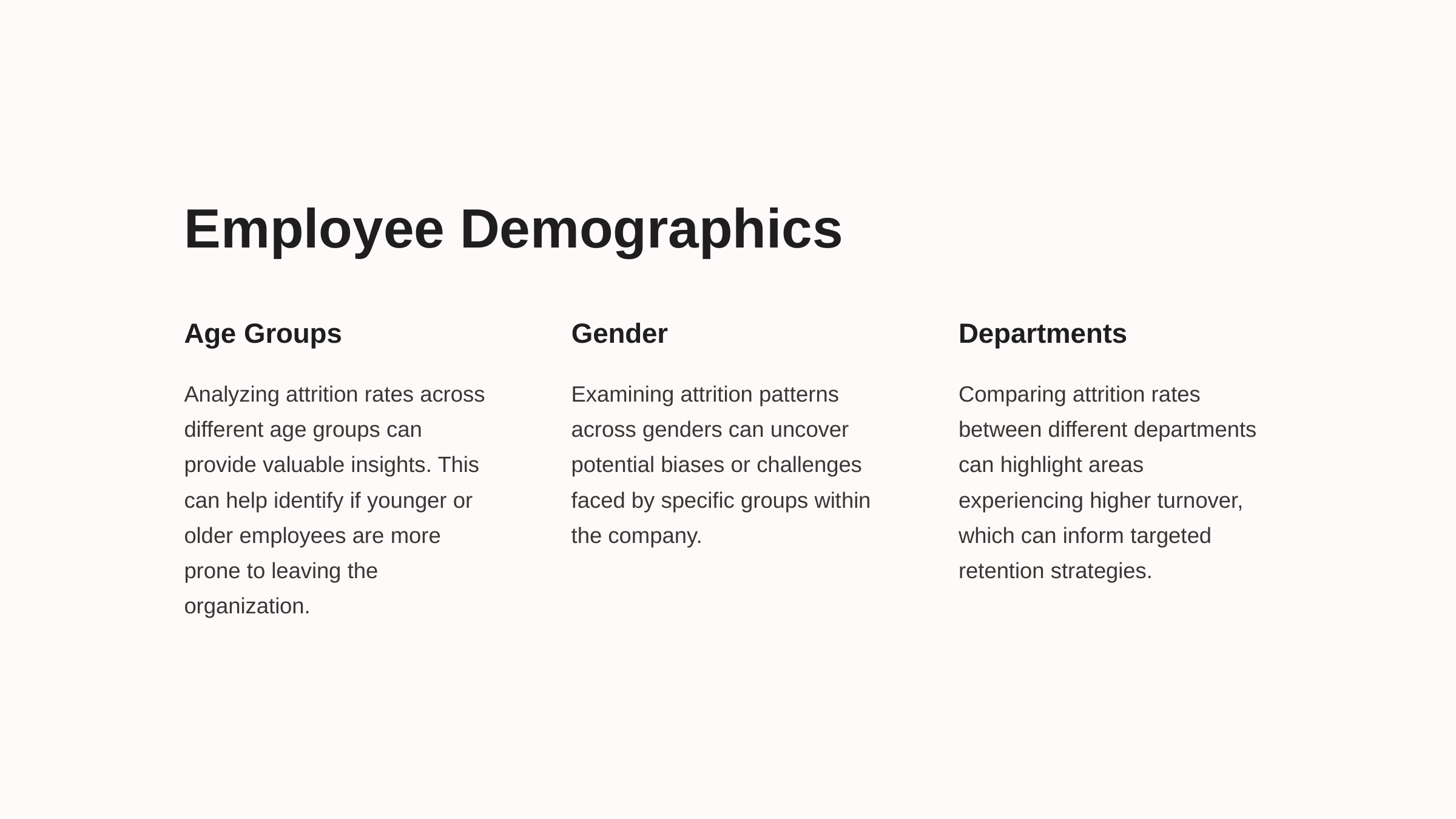

Employee Demographics
Age Groups
Gender
Departments
Analyzing attrition rates across different age groups can provide valuable insights. This can help identify if younger or older employees are more prone to leaving the organization.
Examining attrition patterns across genders can uncover potential biases or challenges faced by specific groups within the company.
Comparing attrition rates between different departments can highlight areas experiencing higher turnover, which can inform targeted retention strategies.